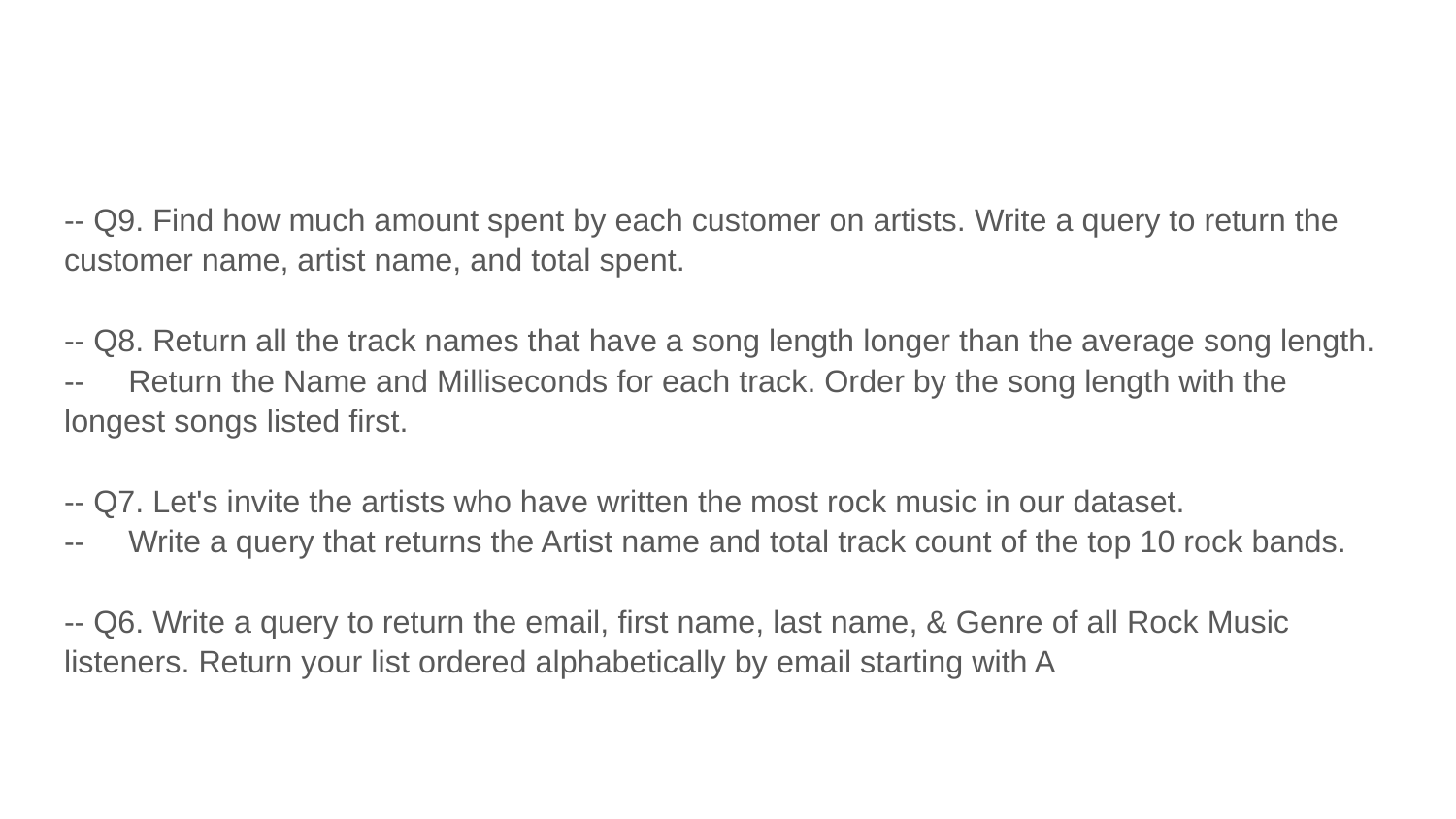

#
-- Q9. Find how much amount spent by each customer on artists. Write a query to return the customer name, artist name, and total spent.

-- Q8. Return all the track names that have a song length longer than the average song length.
--     Return the Name and Milliseconds for each track. Order by the song length with the longest songs listed first.

-- Q7. Let's invite the artists who have written the most rock music in our dataset.
--     Write a query that returns the Artist name and total track count of the top 10 rock bands.

-- Q6. Write a query to return the email, first name, last name, & Genre of all Rock Music listeners. Return your list ordered alphabetically by email starting with A